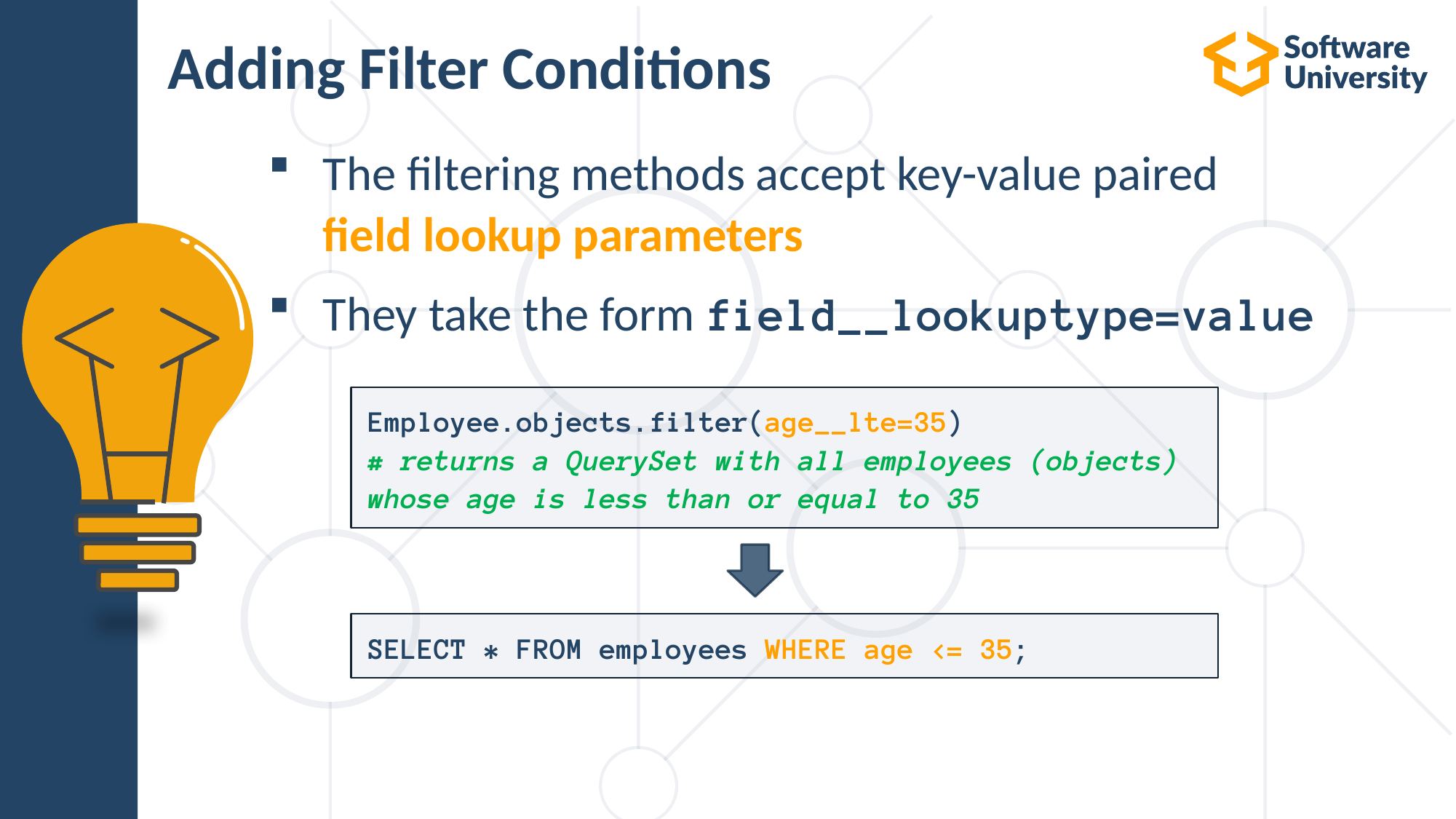

# Adding Filter Conditions
The filtering methods accept key-value paired
field lookup parameters
They take the form field__lookuptype=value
Employee.objects.filter(age__lte=35)
# returns a QuerySet with all employees (objects) whose age is less than or equal to 35

SELECT * FROM employees WHERE age <= 35;